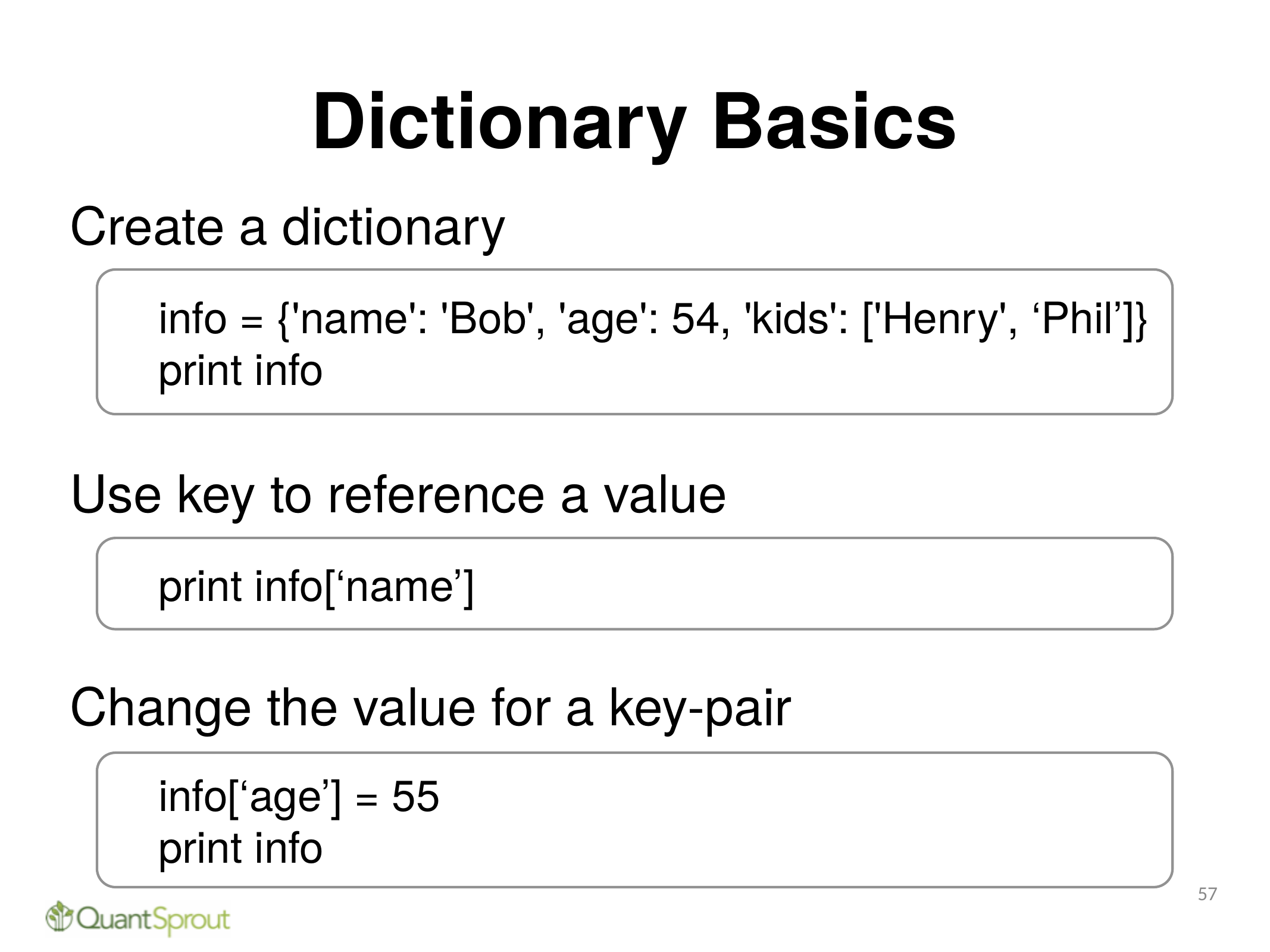

# Dictionary Basics
Create a dictionary
info = {'name': 'Bob', 'age': 54, 'kids': ['Henry', ‘Phil’]}
print info
Use key to reference a value
print info[‘name’]
Change the value for a key-pair
info[‘age’] = 55
print info
57